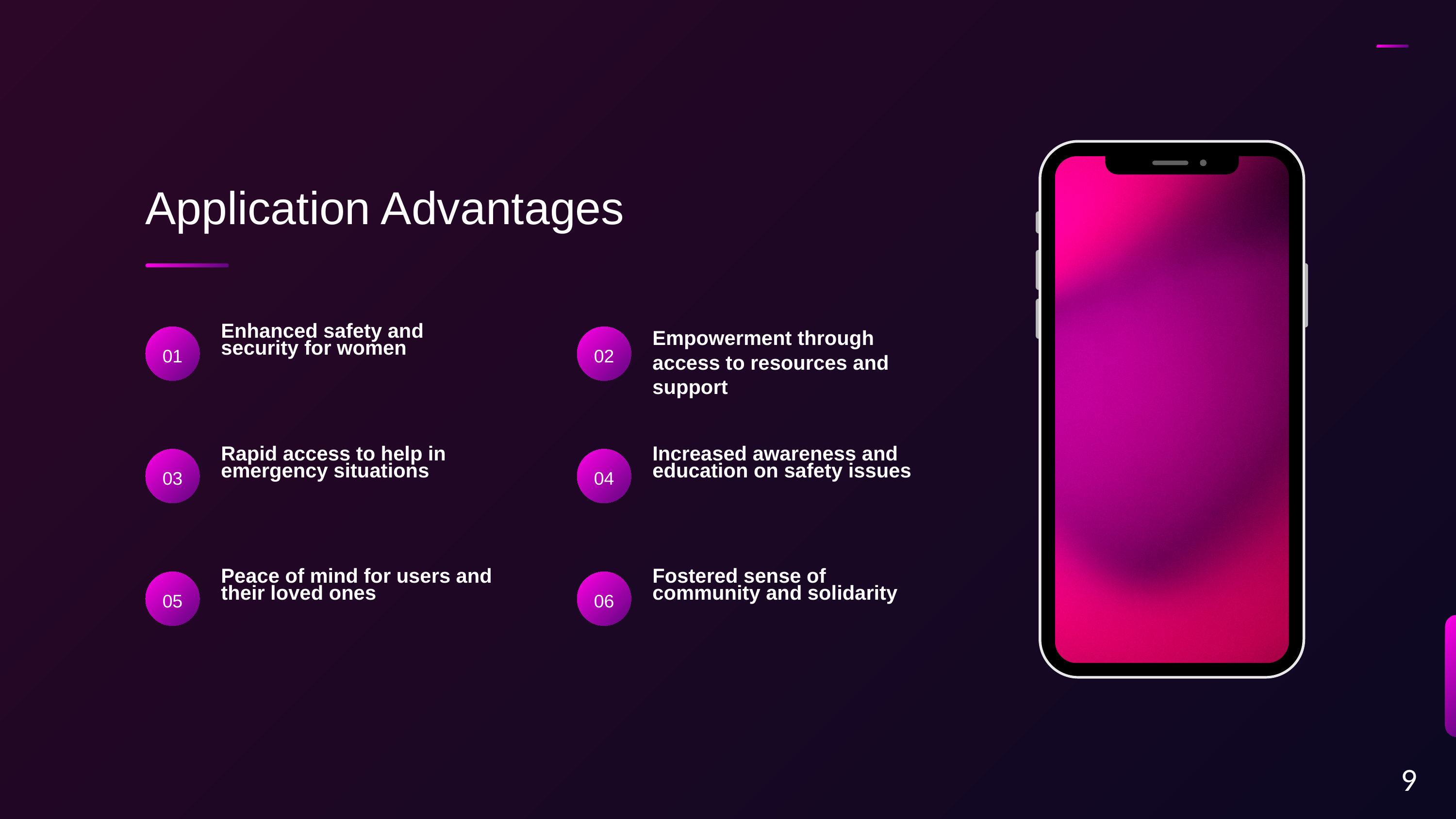

Application Advantages

Enhanced safety and security for women
Empowerment through access to resources and support

01
02
Rapid access to help in emergency situations
Increased awareness and education on safety issues

03
04
Peace of mind for users and their loved ones

Fostered sense of community and solidarity

05
06

9